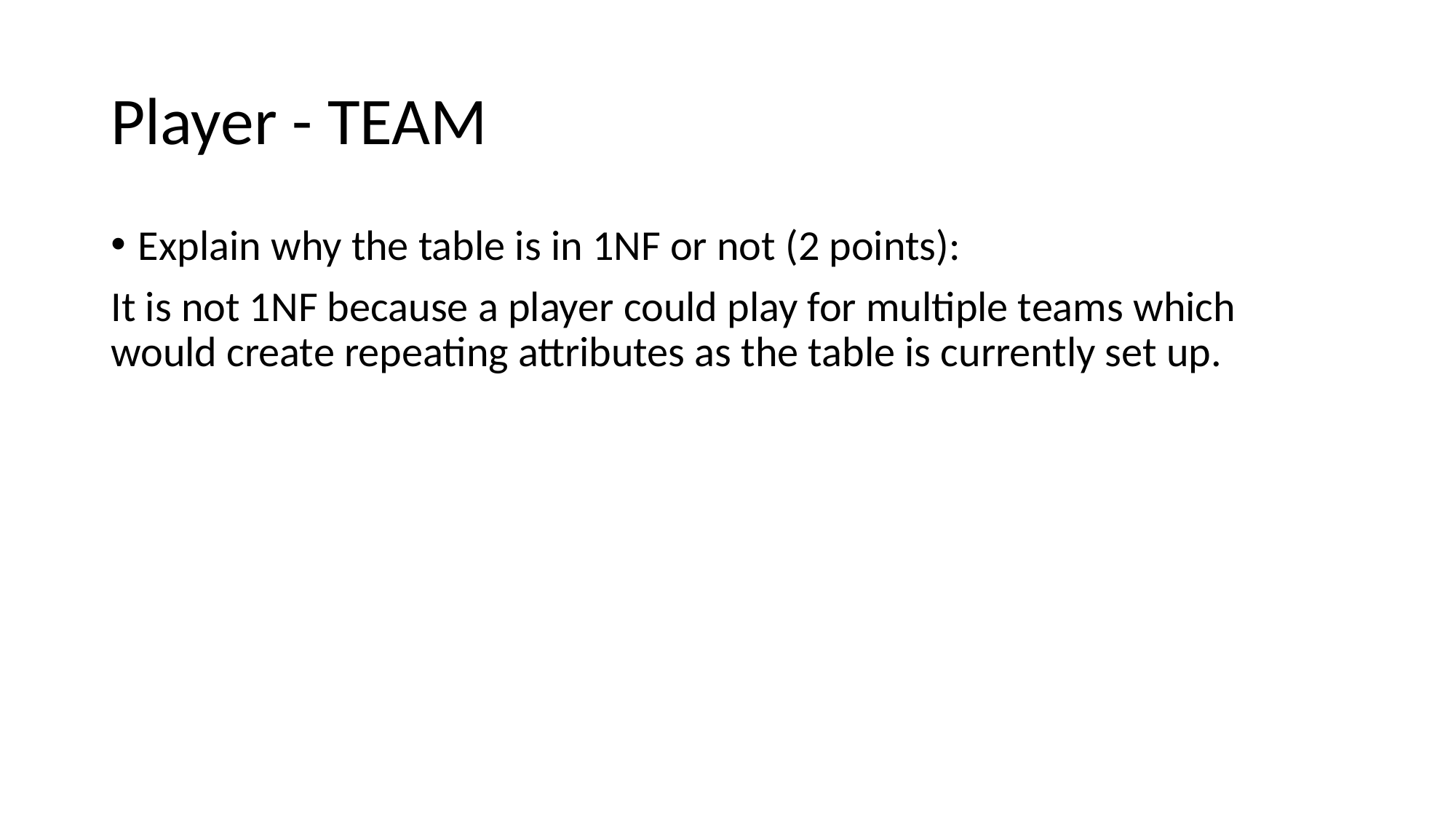

# Player - TEAM
Explain why the table is in 1NF or not (2 points):
It is not 1NF because a player could play for multiple teams which would create repeating attributes as the table is currently set up.